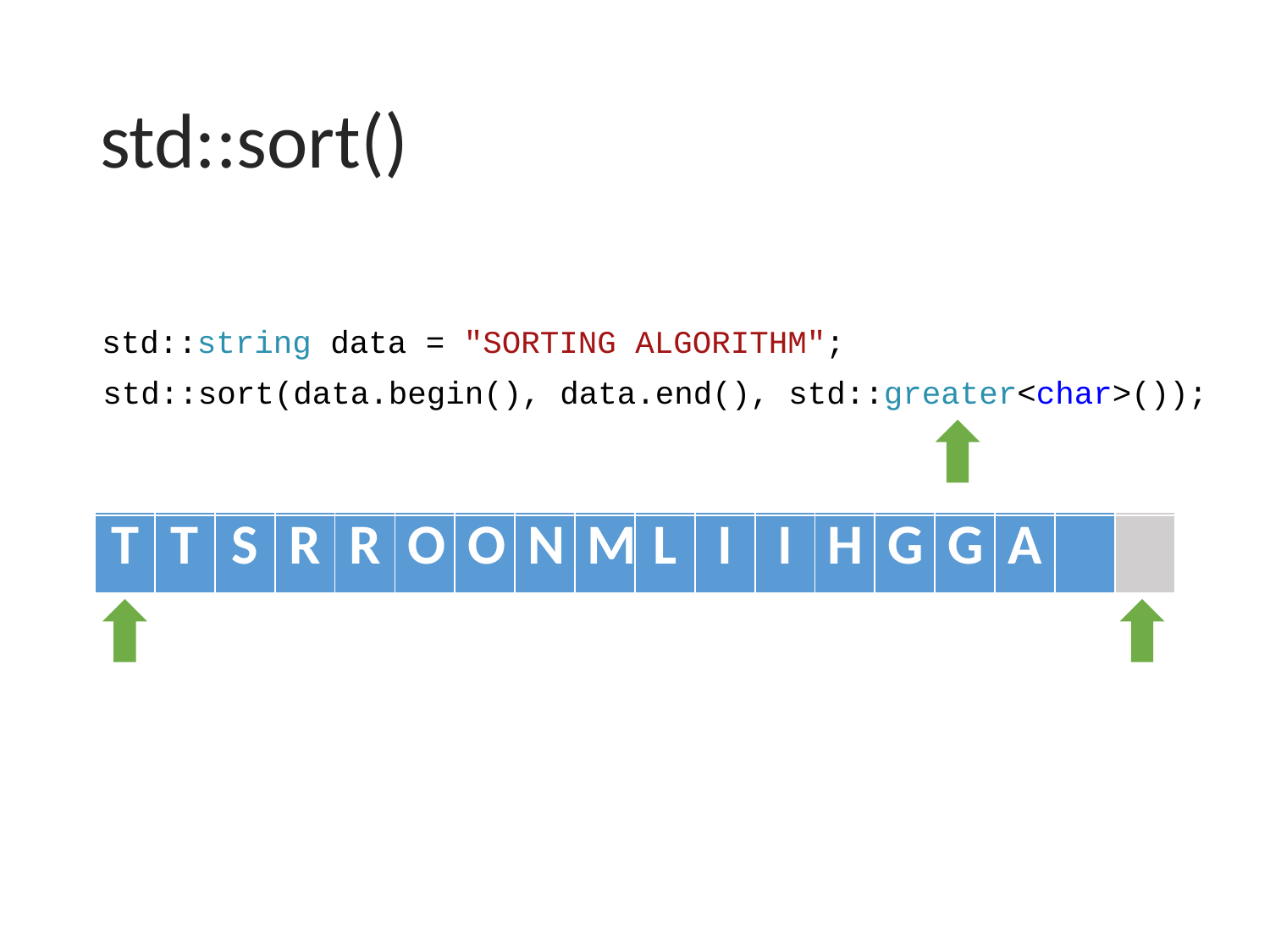

# std::sort()
std::string data = "SORTING ALGORITHM";
std::sort(data.begin(), data.end(), std::greater<char>());

| S | O | R | T | I | N | G |  | A | L | G | O | R | I | T | H | M |  |
| --- | --- | --- | --- | --- | --- | --- | --- | --- | --- | --- | --- | --- | --- | --- | --- | --- | --- |
| T | T | S | R | R | O | O | N | M | L | I | I | H | G | G | A |  |  |
| --- | --- | --- | --- | --- | --- | --- | --- | --- | --- | --- | --- | --- | --- | --- | --- | --- | --- |